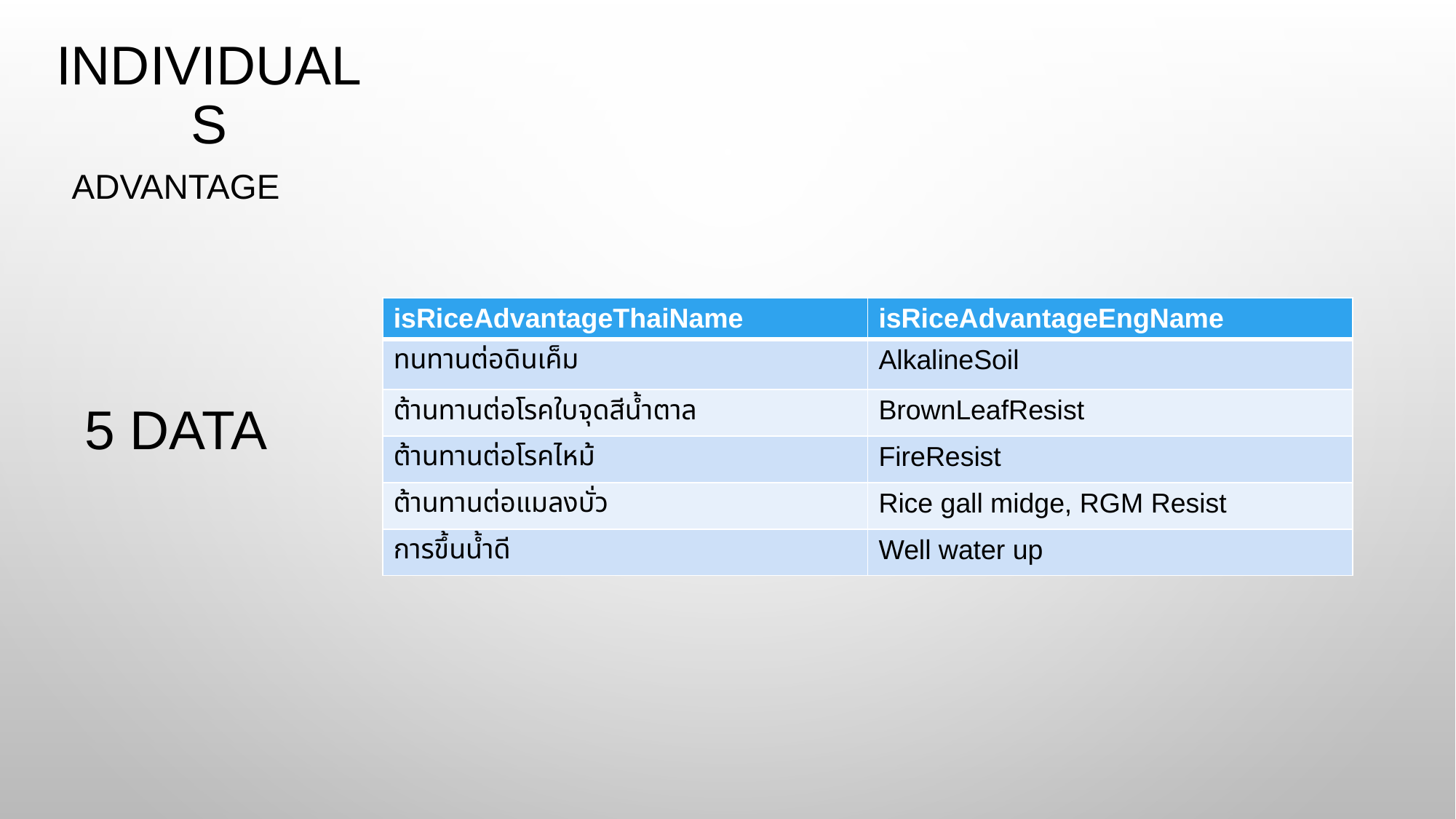

# Individuals
advantage
| isRiceAdvantageThaiName | isRiceAdvantageEngName |
| --- | --- |
| ทนทานต่อดินเค็ม | AlkalineSoil |
| ต้านทานต่อโรคใบจุดสีน้ำตาล | BrownLeafResist |
| ต้านทานต่อโรคไหม้ | FireResist |
| ต้านทานต่อแมลงบั่ว | Rice gall midge, RGM Resist |
| การขึ้นน้ำดี | Well water up |
5 data